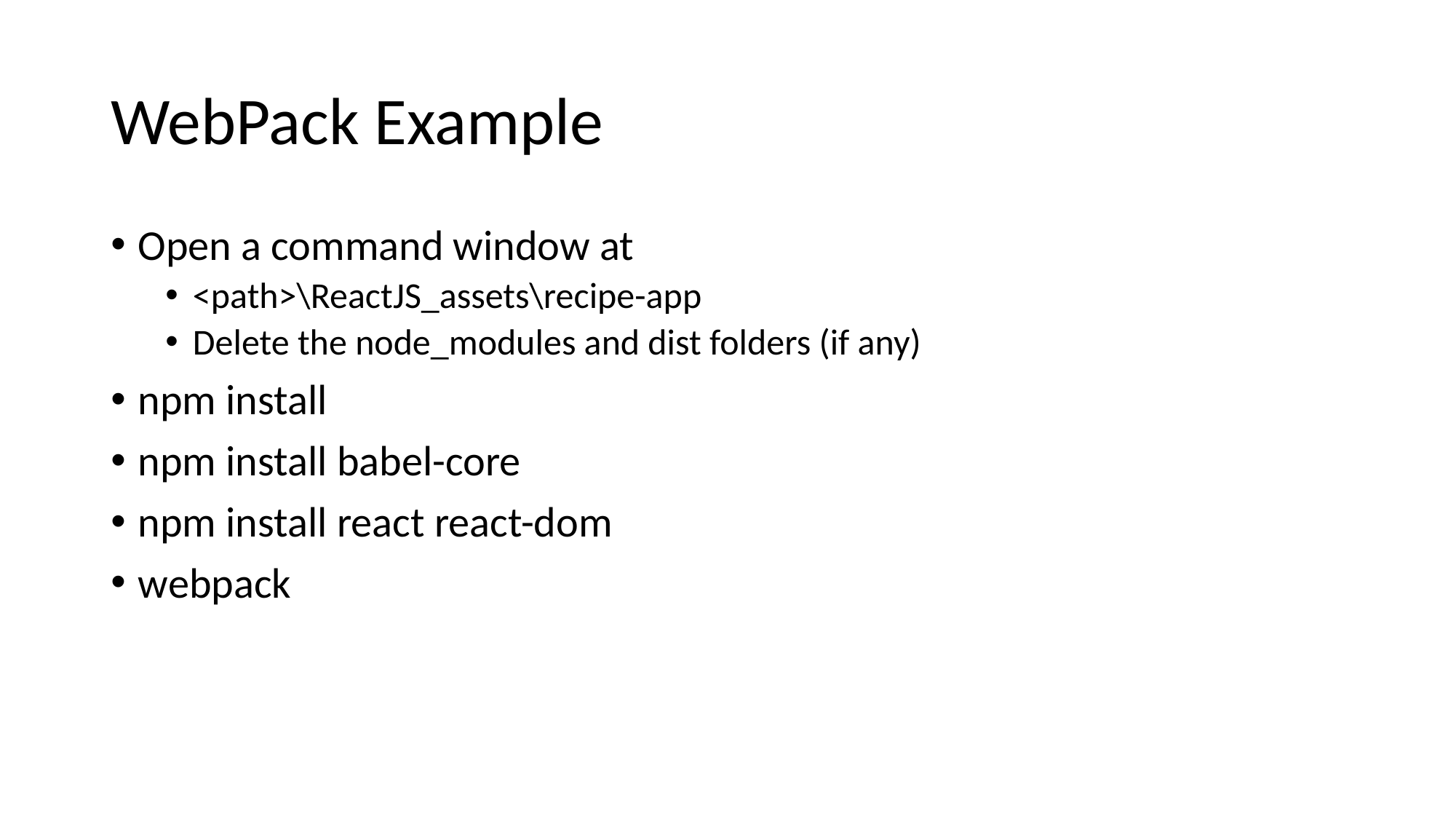

# WebPack Example
Open a command window at
<path>\ReactJS_assets\recipe-app
Delete the node_modules and dist folders (if any)
npm install
npm install babel-core
npm install react react-dom
webpack